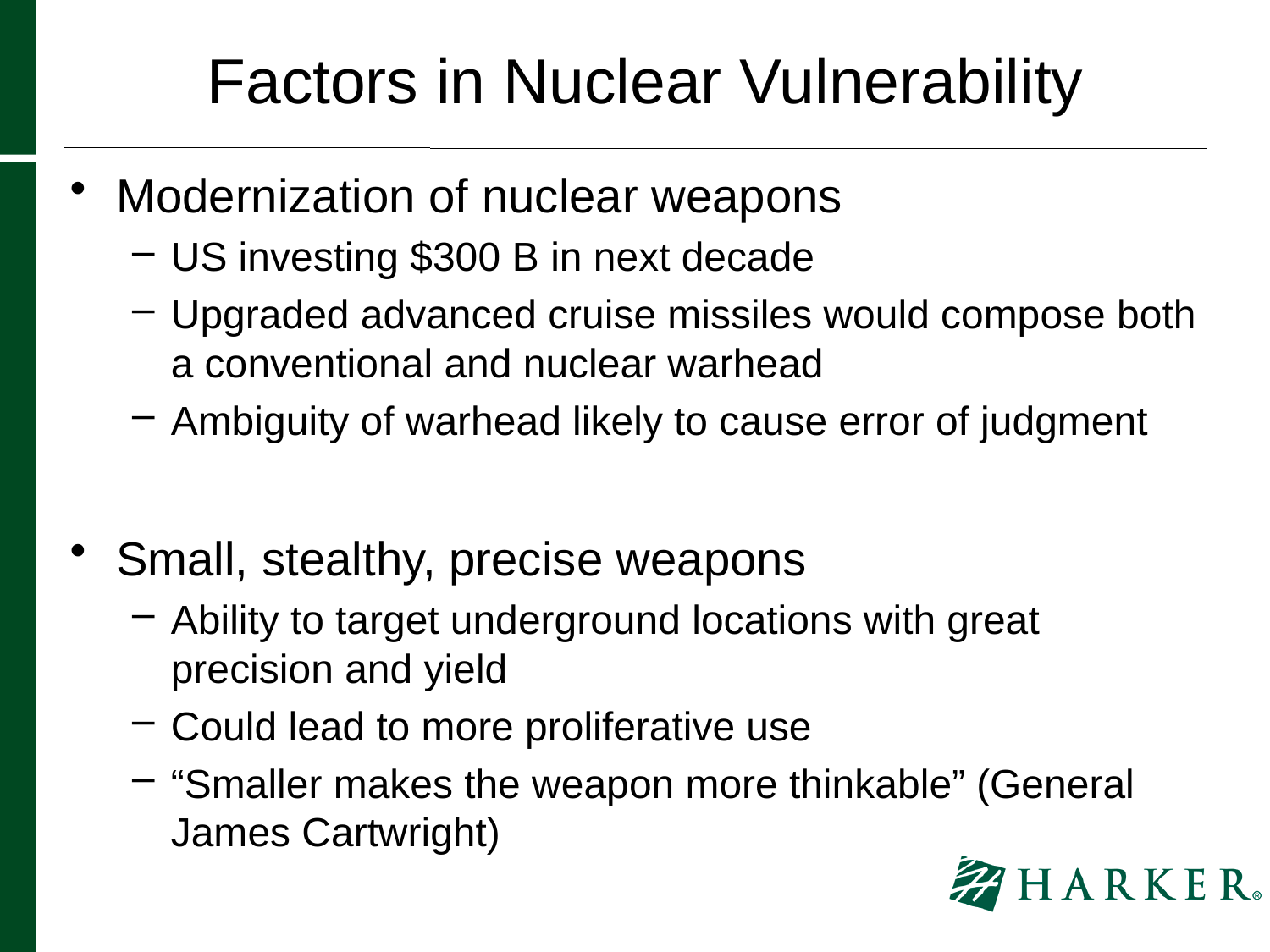

# Factors in Nuclear Vulnerability
Modernization of nuclear weapons
US investing $300 B in next decade
Upgraded advanced cruise missiles would compose both a conventional and nuclear warhead
Ambiguity of warhead likely to cause error of judgment

Small, stealthy, precise weapons
Ability to target underground locations with great precision and yield
Could lead to more proliferative use
“Smaller makes the weapon more thinkable” (General James Cartwright)